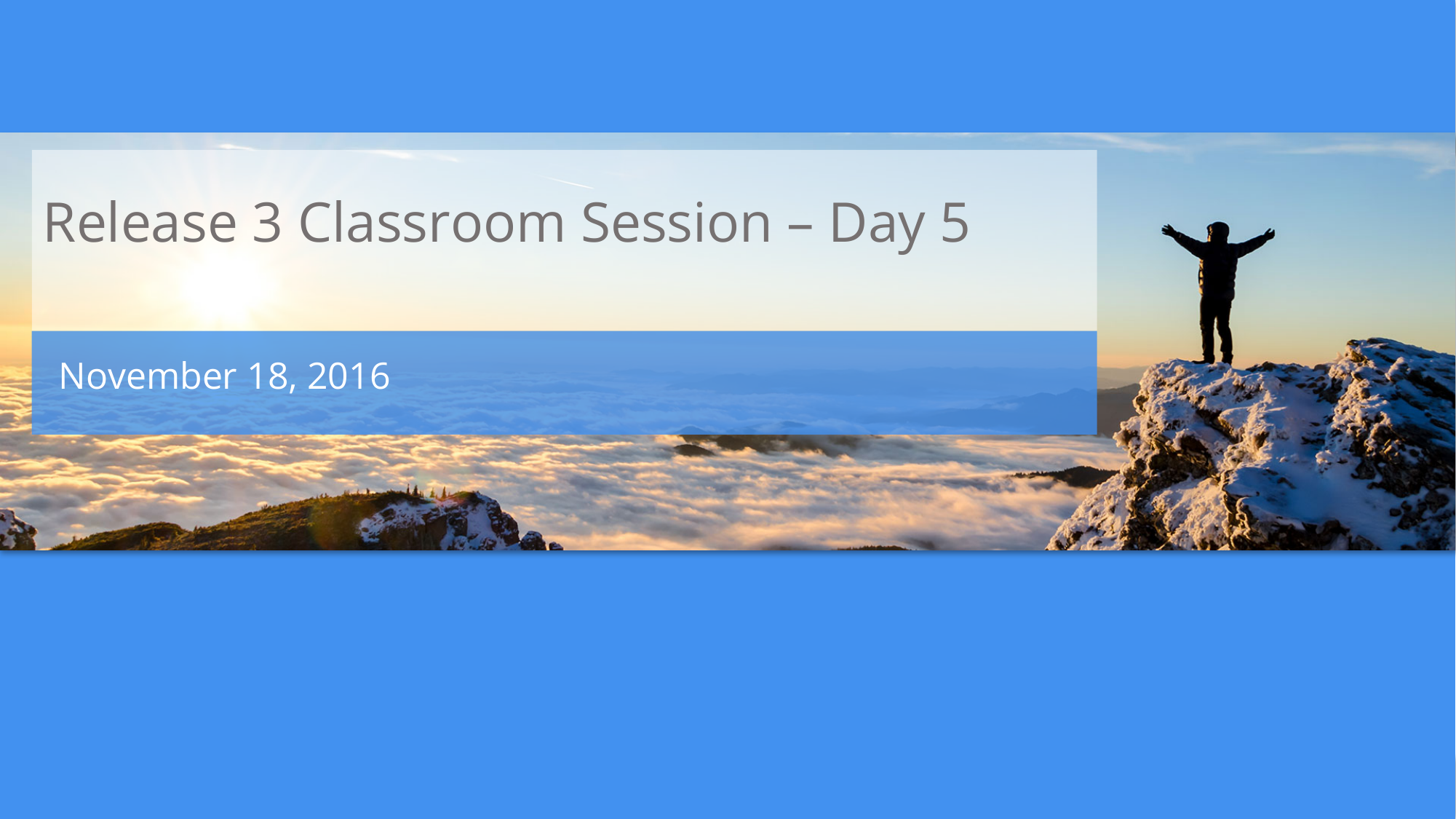

# Release 3 Classroom Session – Day 5
November 18, 2016